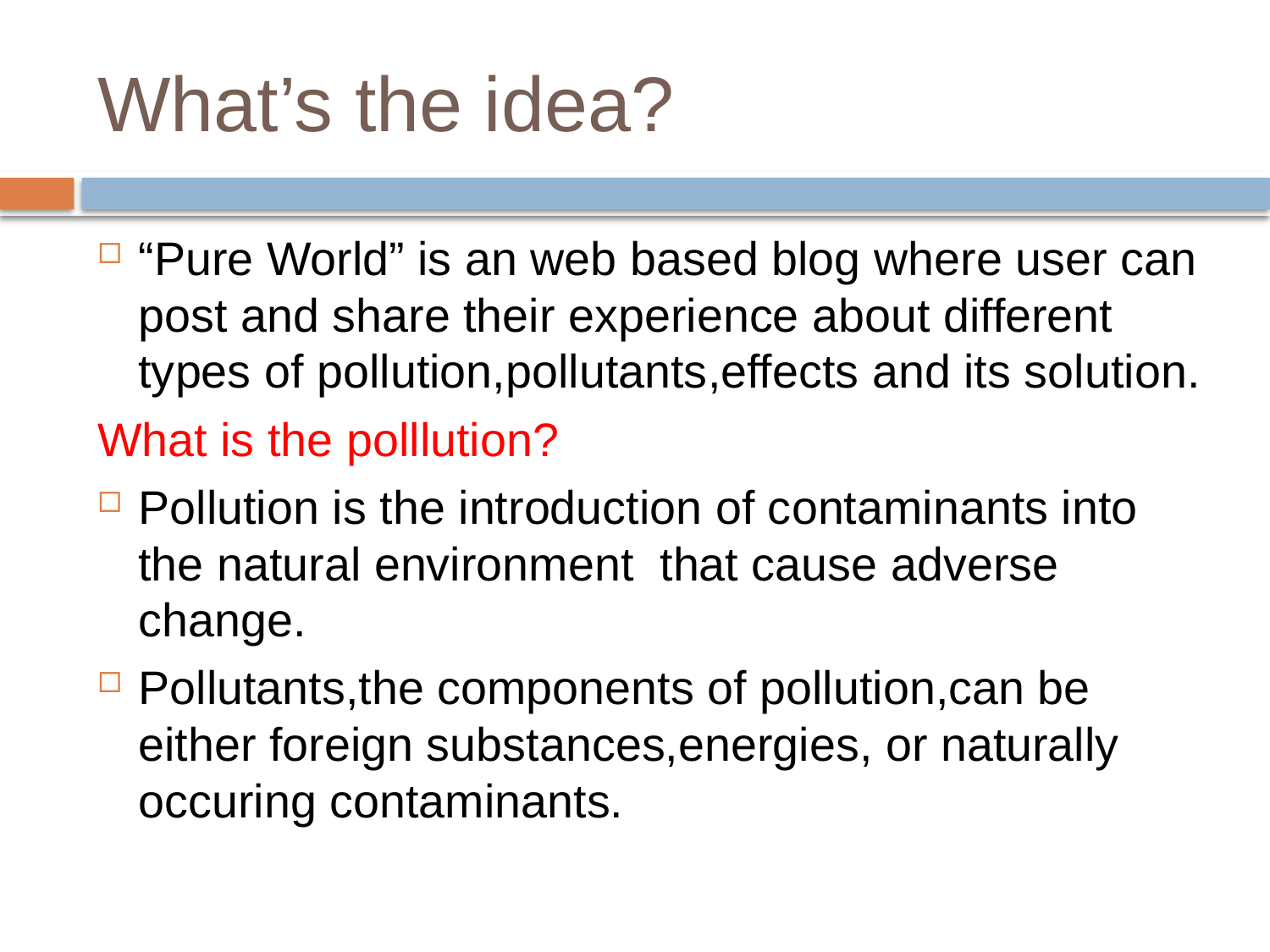

# What’s the idea?
“Pure World” is an web based blog where user can post and share their experience about different types of pollution,pollutants,effects and its solution.
What is the polllution?
Pollution is the introduction of contaminants into the natural environment  that cause adverse change.
Pollutants,the components of pollution,can be either foreign substances,energies, or naturally occuring contaminants.